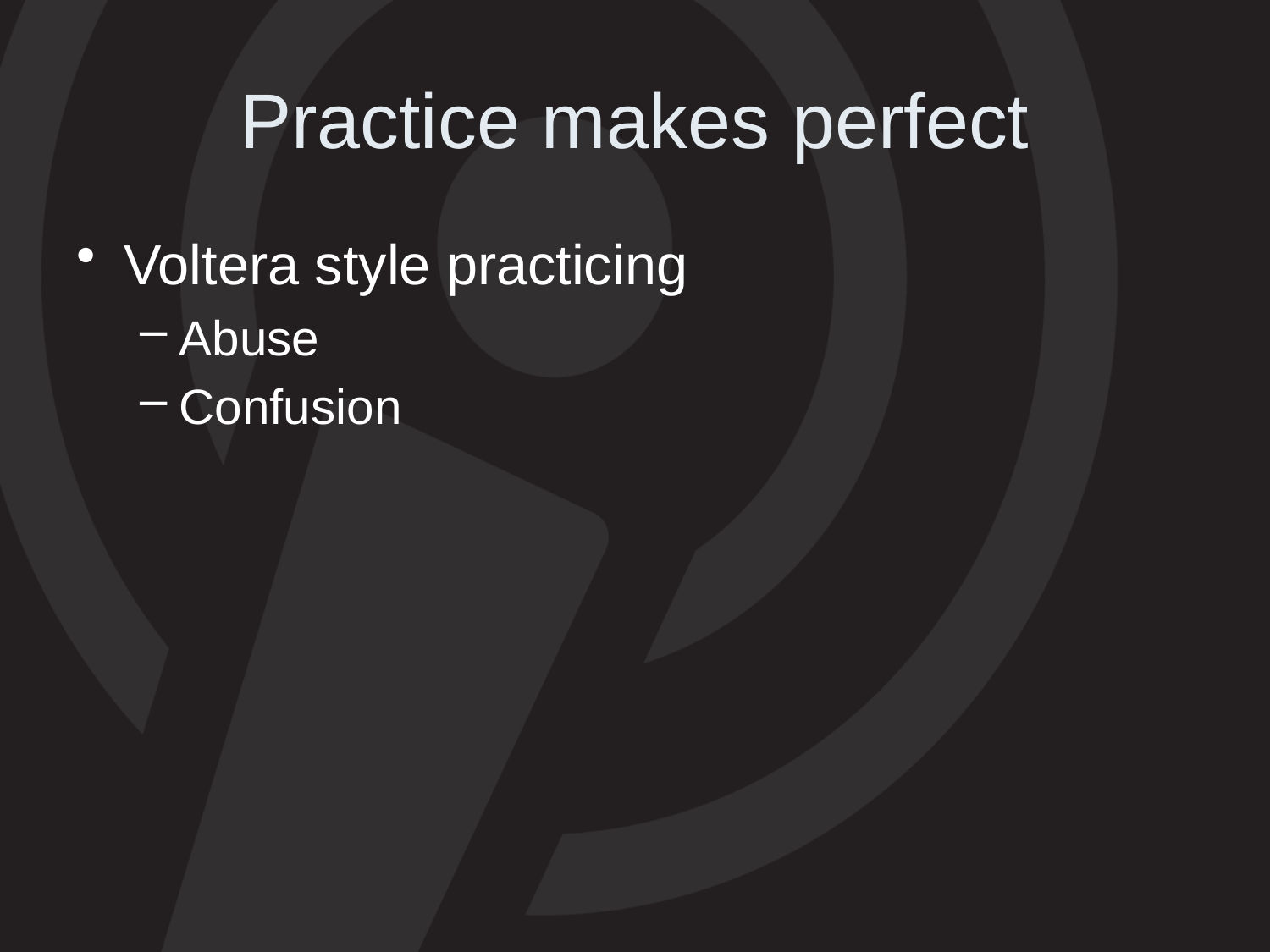

# Practice makes perfect
Voltera style practicing
Abuse
Confusion